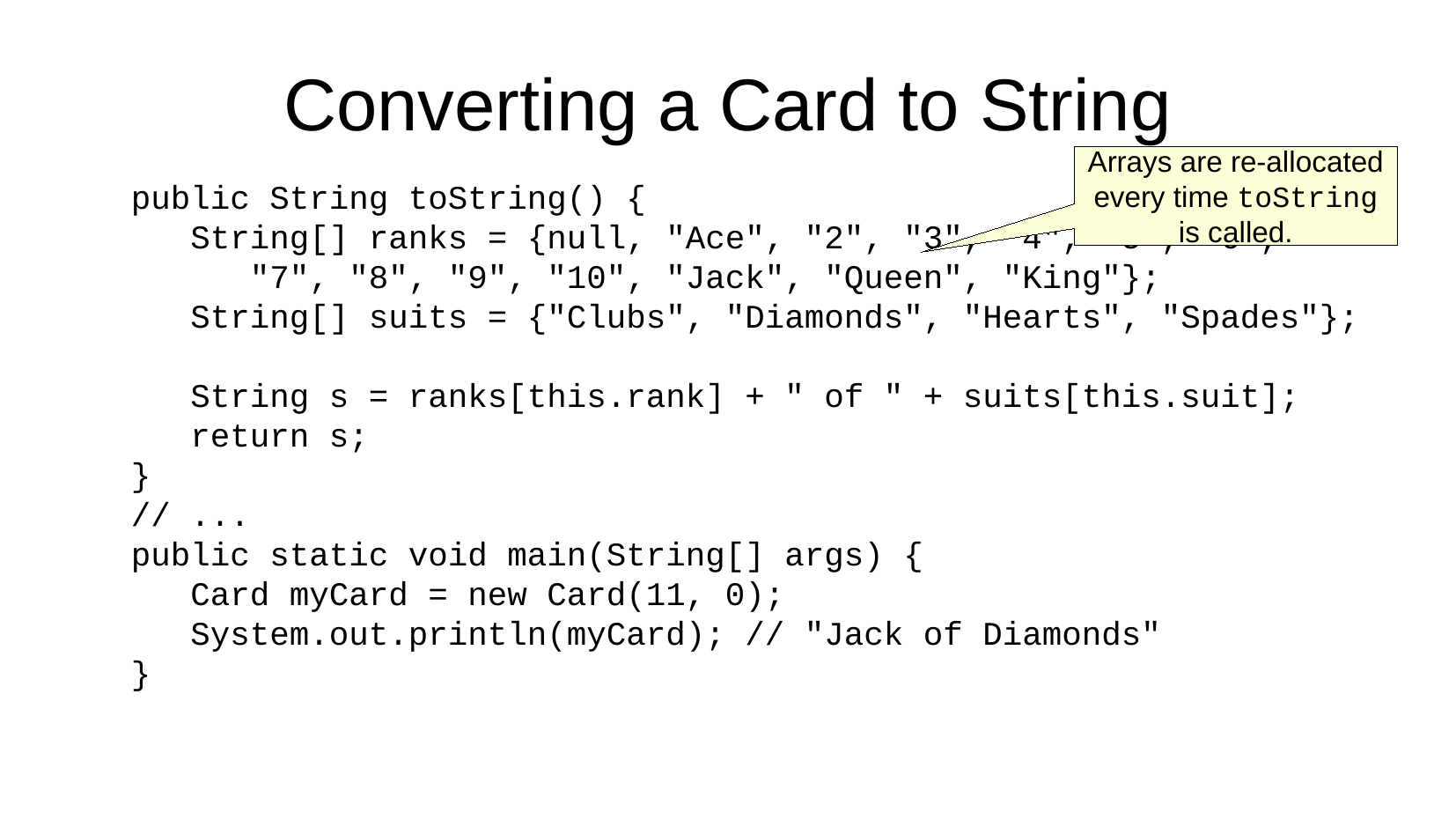

Converting a Card to String
Arrays are re-allocated
every time toString
is called.
public String toString() {
   String[] ranks = {null, "Ace", "2", "3", "4", "5", "6",
      "7", "8", "9", "10", "Jack", "Queen", "King"};
   String[] suits = {"Clubs", "Diamonds", "Hearts", "Spades"};

   String s = ranks[this.rank] + " of " + suits[this.suit];
   return s;
}
// ...
public static void main(String[] args) {
   Card myCard = new Card(11, 0);
   System.out.println(myCard); // "Jack of Diamonds"
}